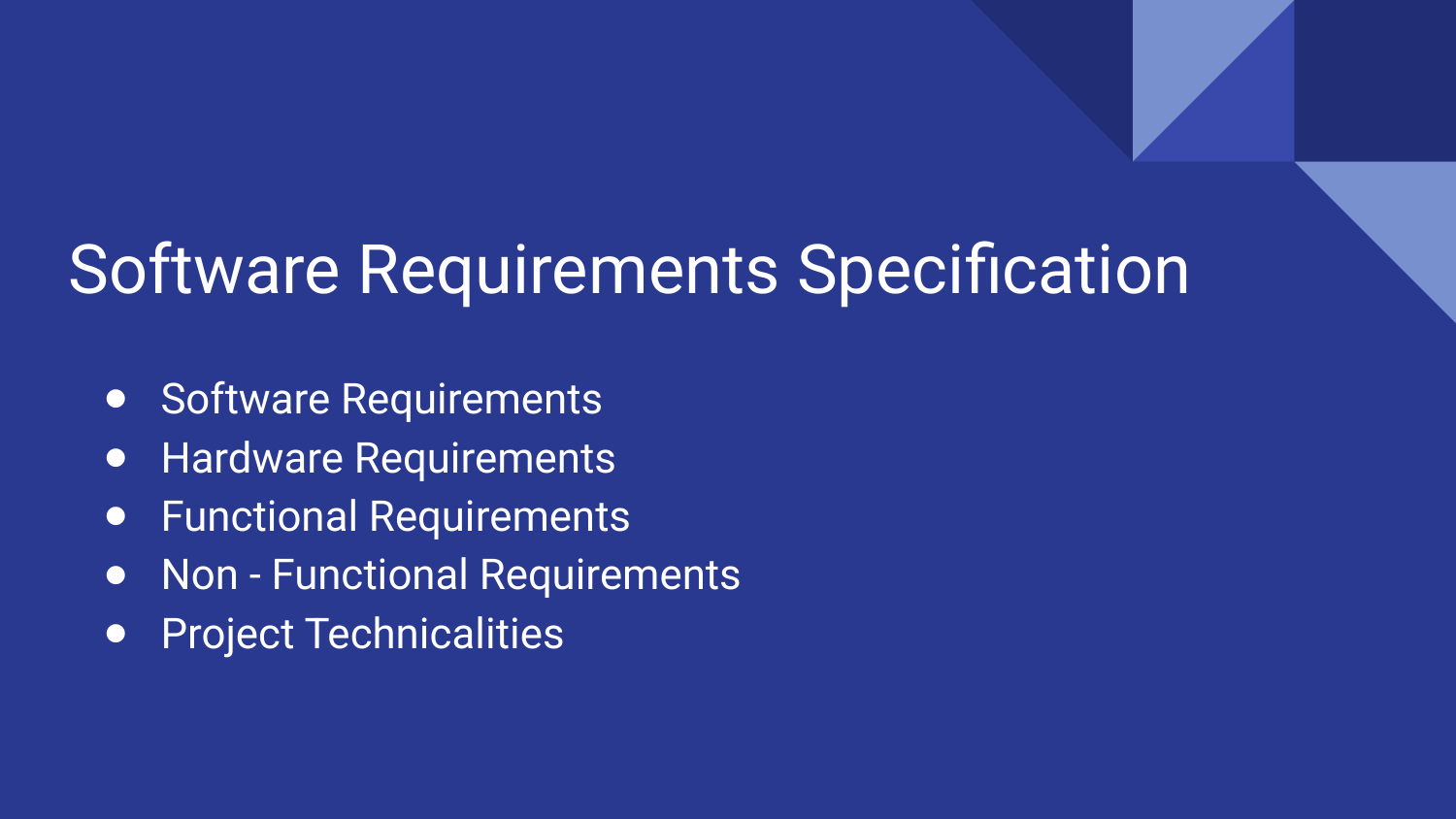

# Software Requirements Specification
Software Requirements
Hardware Requirements
Functional Requirements
Non - Functional Requirements
Project Technicalities